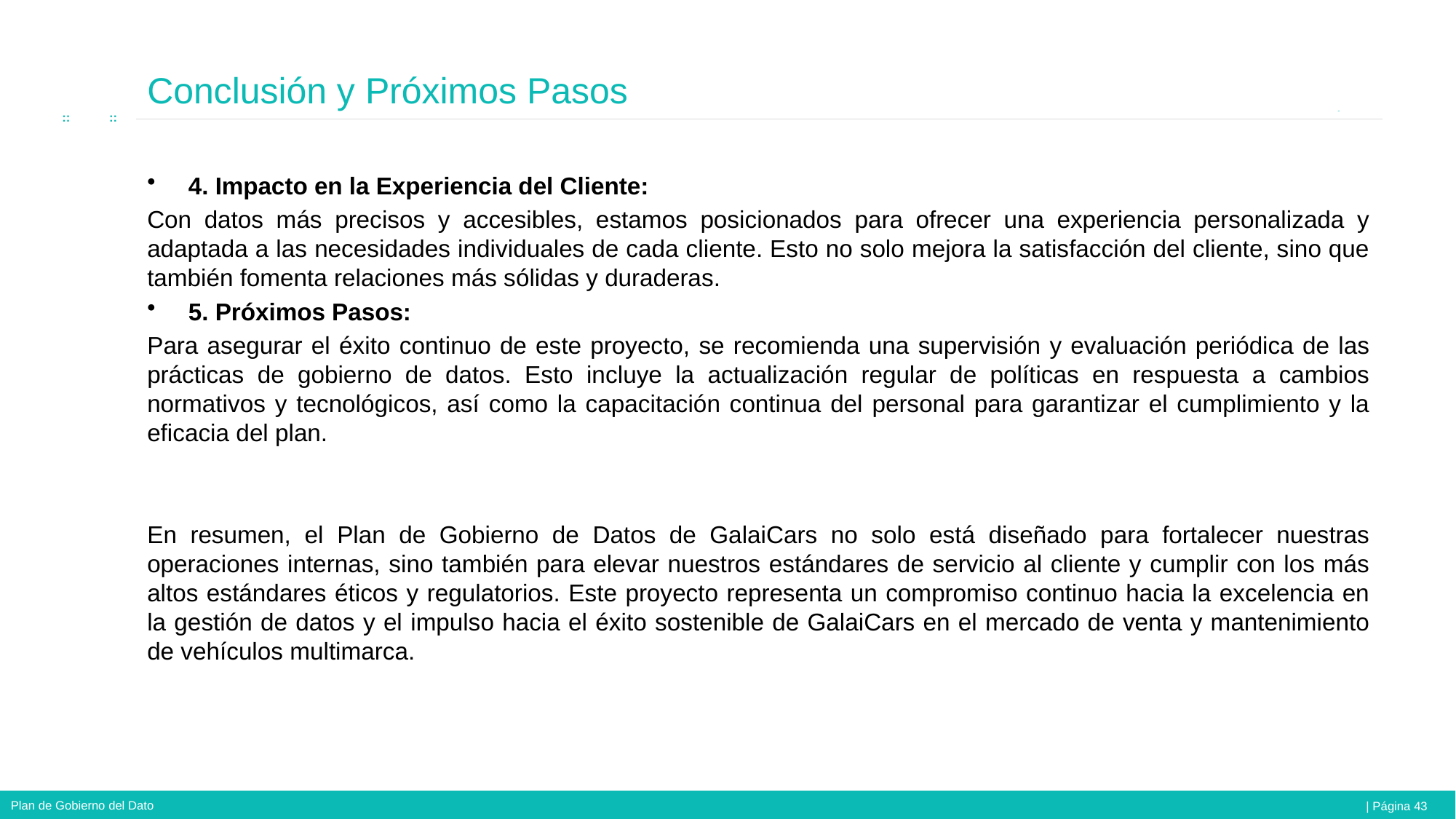

# Conclusión y Próximos Pasos
4. Impacto en la Experiencia del Cliente:
Con datos más precisos y accesibles, estamos posicionados para ofrecer una experiencia personalizada y adaptada a las necesidades individuales de cada cliente. Esto no solo mejora la satisfacción del cliente, sino que también fomenta relaciones más sólidas y duraderas.
5. Próximos Pasos:
Para asegurar el éxito continuo de este proyecto, se recomienda una supervisión y evaluación periódica de las prácticas de gobierno de datos. Esto incluye la actualización regular de políticas en respuesta a cambios normativos y tecnológicos, así como la capacitación continua del personal para garantizar el cumplimiento y la eficacia del plan.

En resumen, el Plan de Gobierno de Datos de GalaiCars no solo está diseñado para fortalecer nuestras operaciones internas, sino también para elevar nuestros estándares de servicio al cliente y cumplir con los más altos estándares éticos y regulatorios. Este proyecto representa un compromiso continuo hacia la excelencia en la gestión de datos y el impulso hacia el éxito sostenible de GalaiCars en el mercado de venta y mantenimiento de vehículos multimarca.